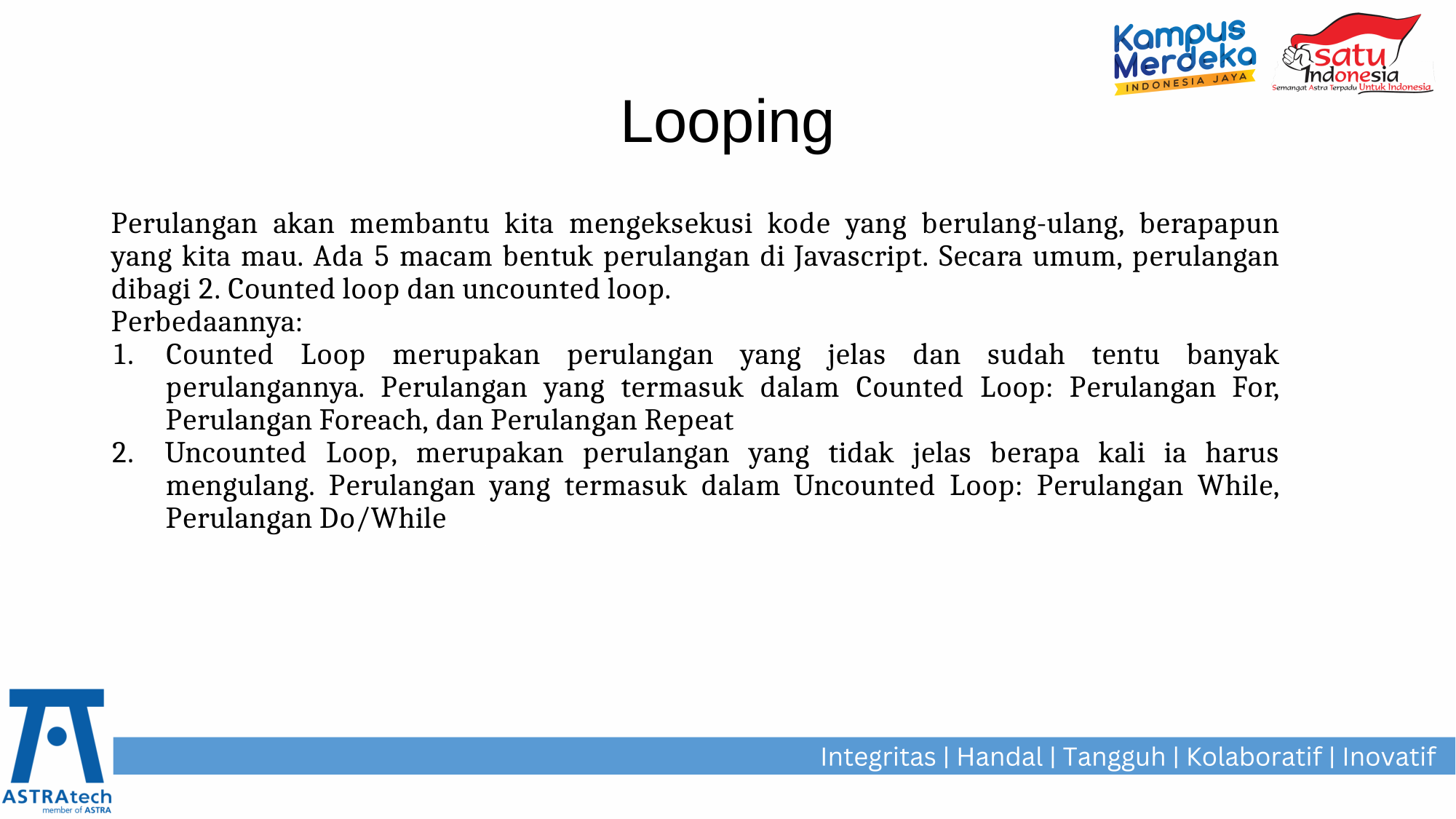

# Looping
Perulangan akan membantu kita mengeksekusi kode yang berulang-ulang, berapapun yang kita mau. Ada 5 macam bentuk perulangan di Javascript. Secara umum, perulangan dibagi 2. Counted loop dan uncounted loop.
Perbedaannya:
Counted Loop merupakan perulangan yang jelas dan sudah tentu banyak perulangannya. Perulangan yang termasuk dalam Counted Loop: Perulangan For, Perulangan Foreach, dan Perulangan Repeat
Uncounted Loop, merupakan perulangan yang tidak jelas berapa kali ia harus mengulang. Perulangan yang termasuk dalam Uncounted Loop: Perulangan While, Perulangan Do/While